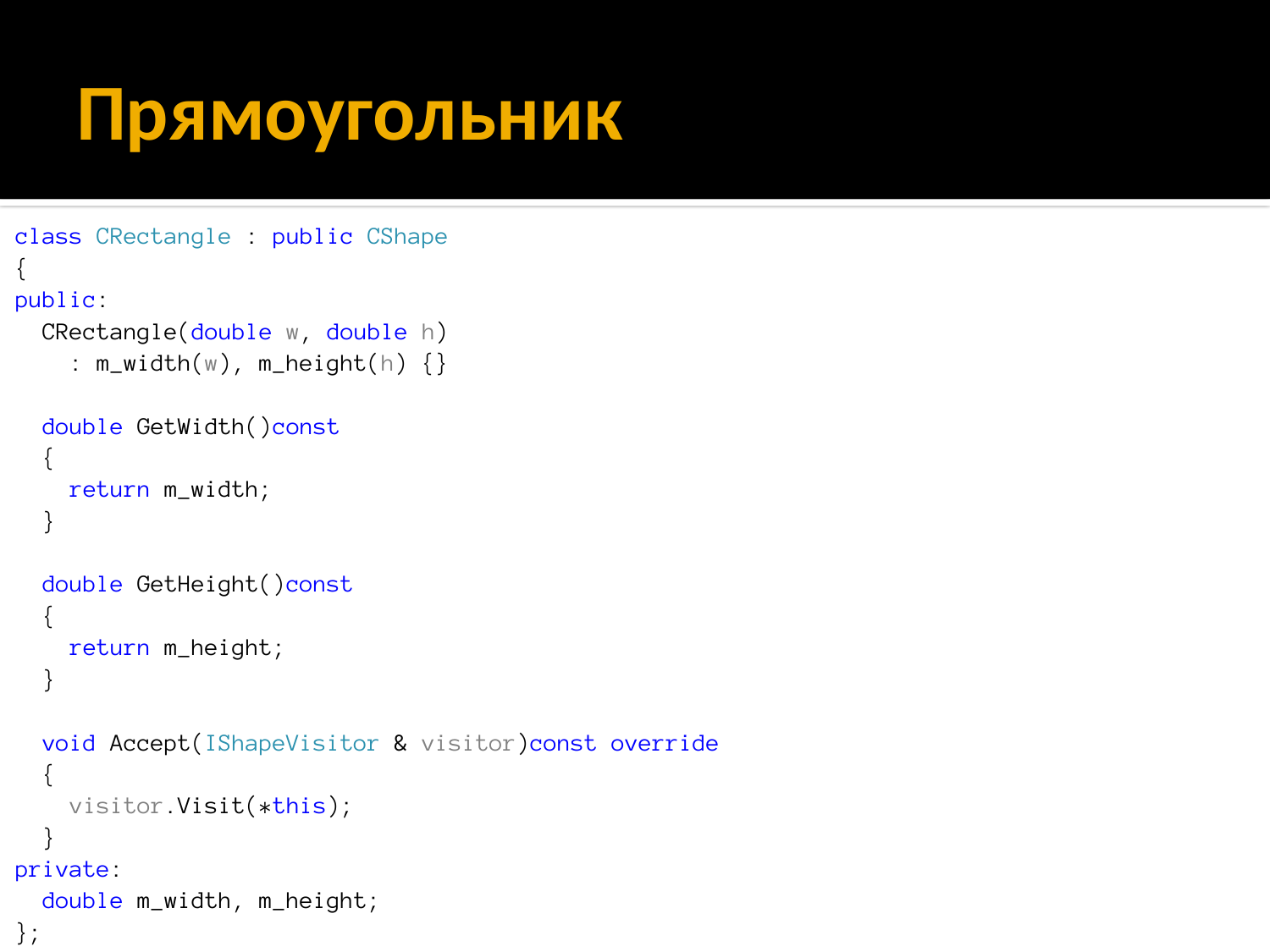

# Прямоугольник
class CRectangle : public CShape
{
public:
  CRectangle(double w, double h)
    : m_width(w), m_height(h) {}

  double GetWidth()const
  {
    return m_width;
  }

  double GetHeight()const
  {
    return m_height;
  }

  void Accept(IShapeVisitor & visitor)const override
  {
    visitor.Visit(*this);
  }
private:
  double m_width, m_height;
};